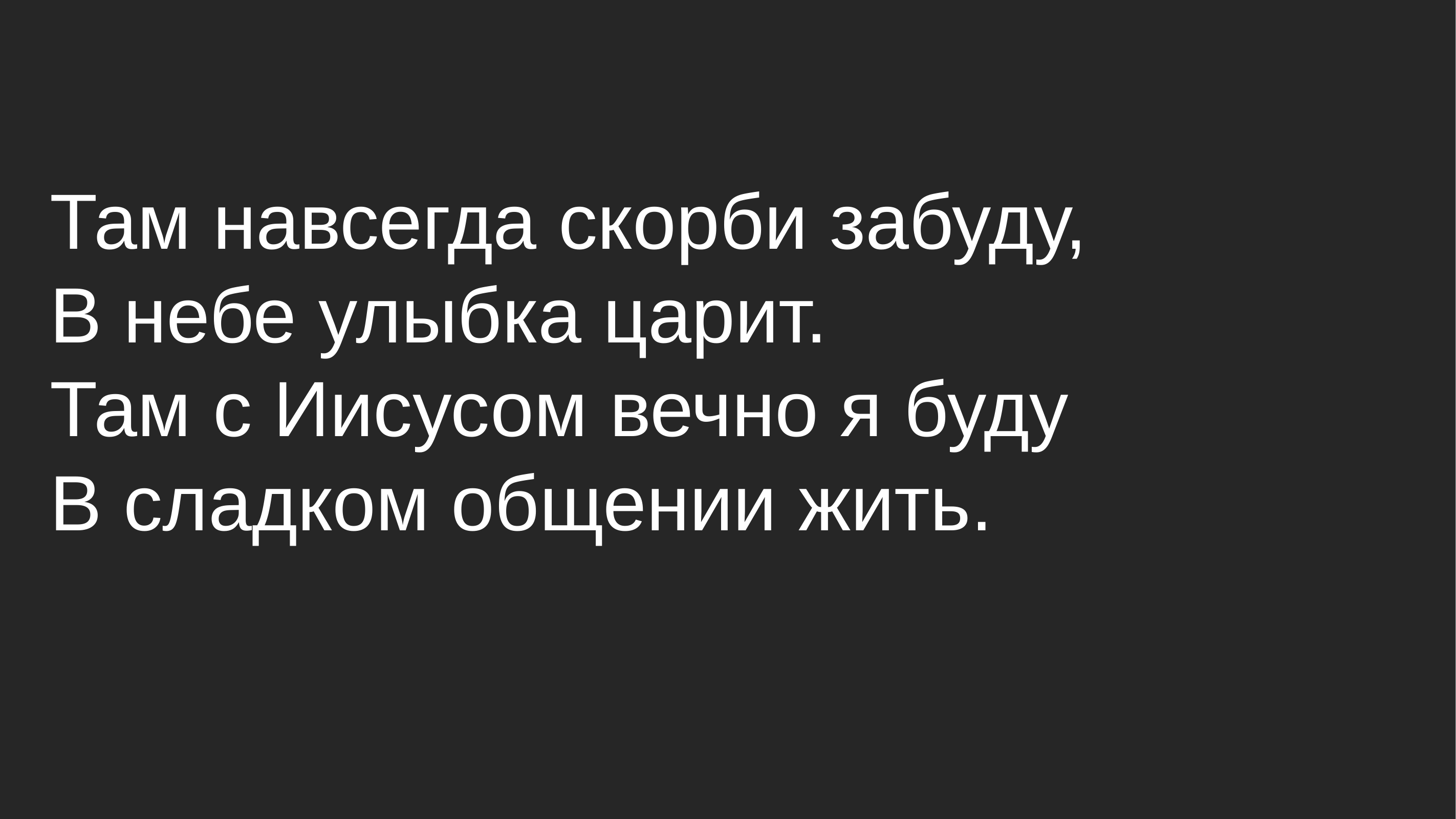

Там навсегда скорби забуду,
В небе улыбка царит.
Там с Иисусом вечно я буду
В сладком общении жить.